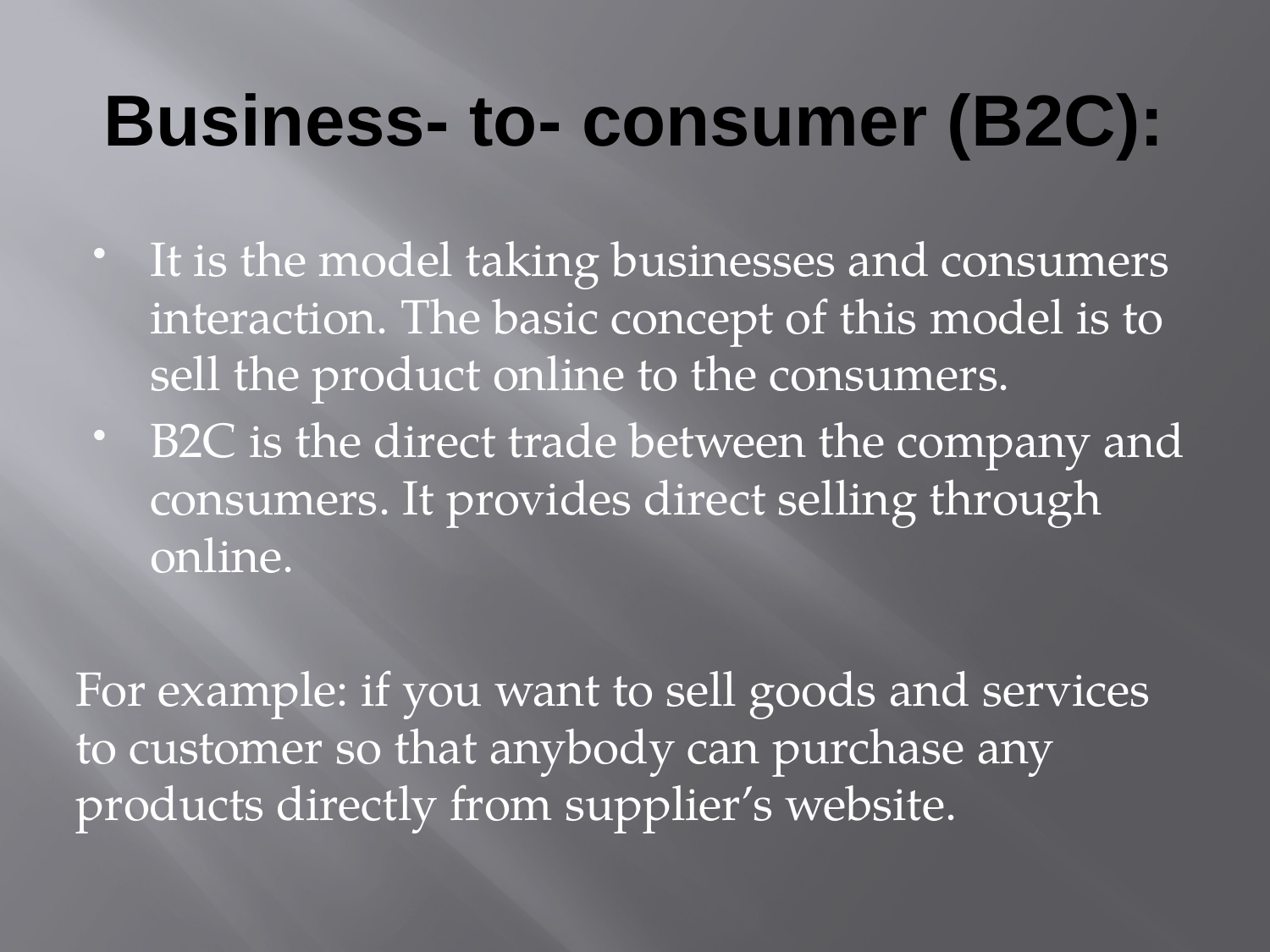

# Business- to- consumer (B2C):
It is the model taking businesses and consumers interaction. The basic concept of this model is to sell the product online to the consumers.
B2C is the direct trade between the company and consumers. It provides direct selling through online.

For example: if you want to sell goods and services to customer so that anybody can purchase any products directly from supplier’s website.